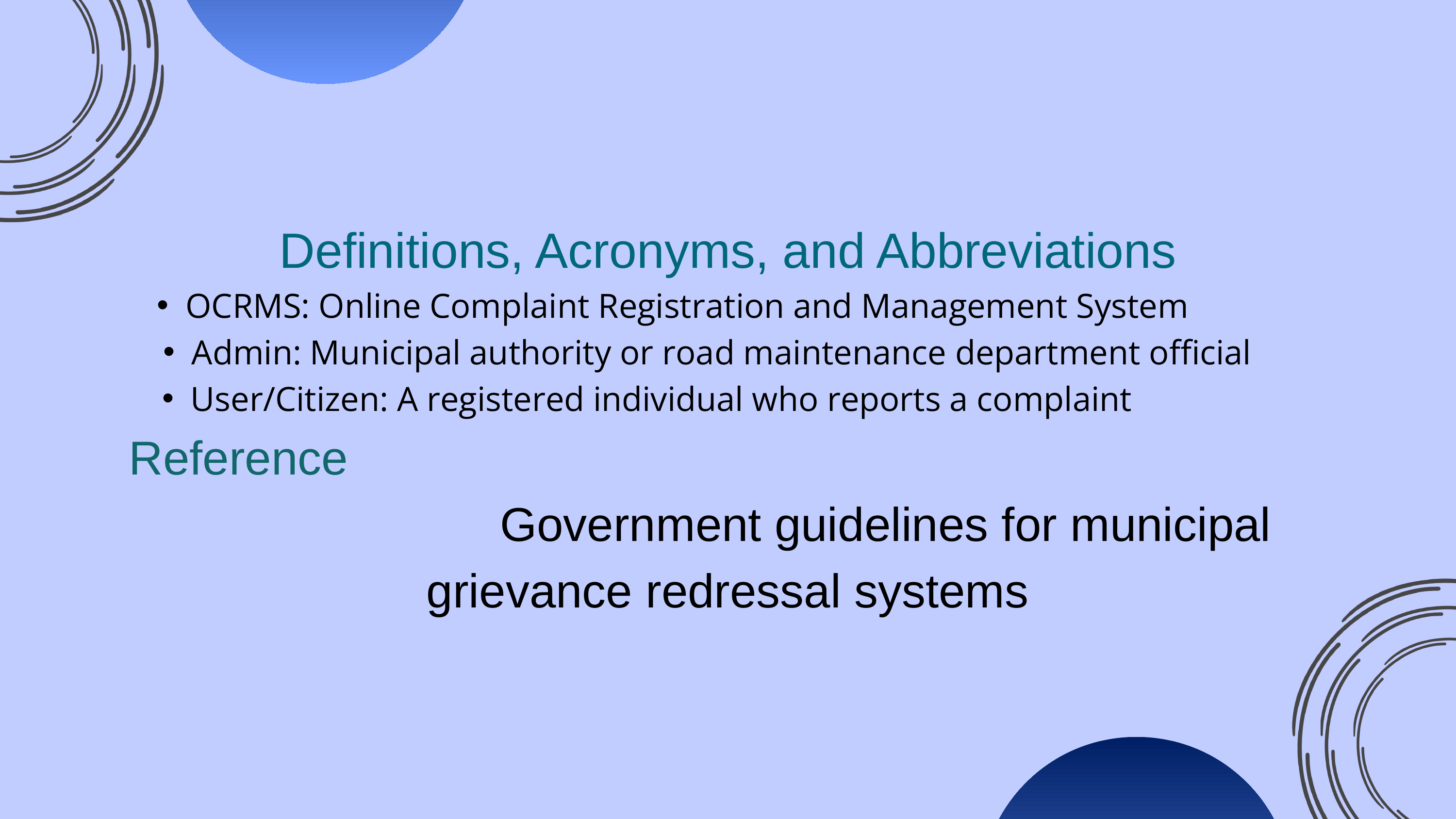

Definitions, Acronyms, and Abbreviations
OCRMS: Online Complaint Registration and Management System
Admin: Municipal authority or road maintenance department official
User/Citizen: A registered individual who reports a complaint
 Reference                                                                                                    Government guidelines for municipal grievance redressal systems